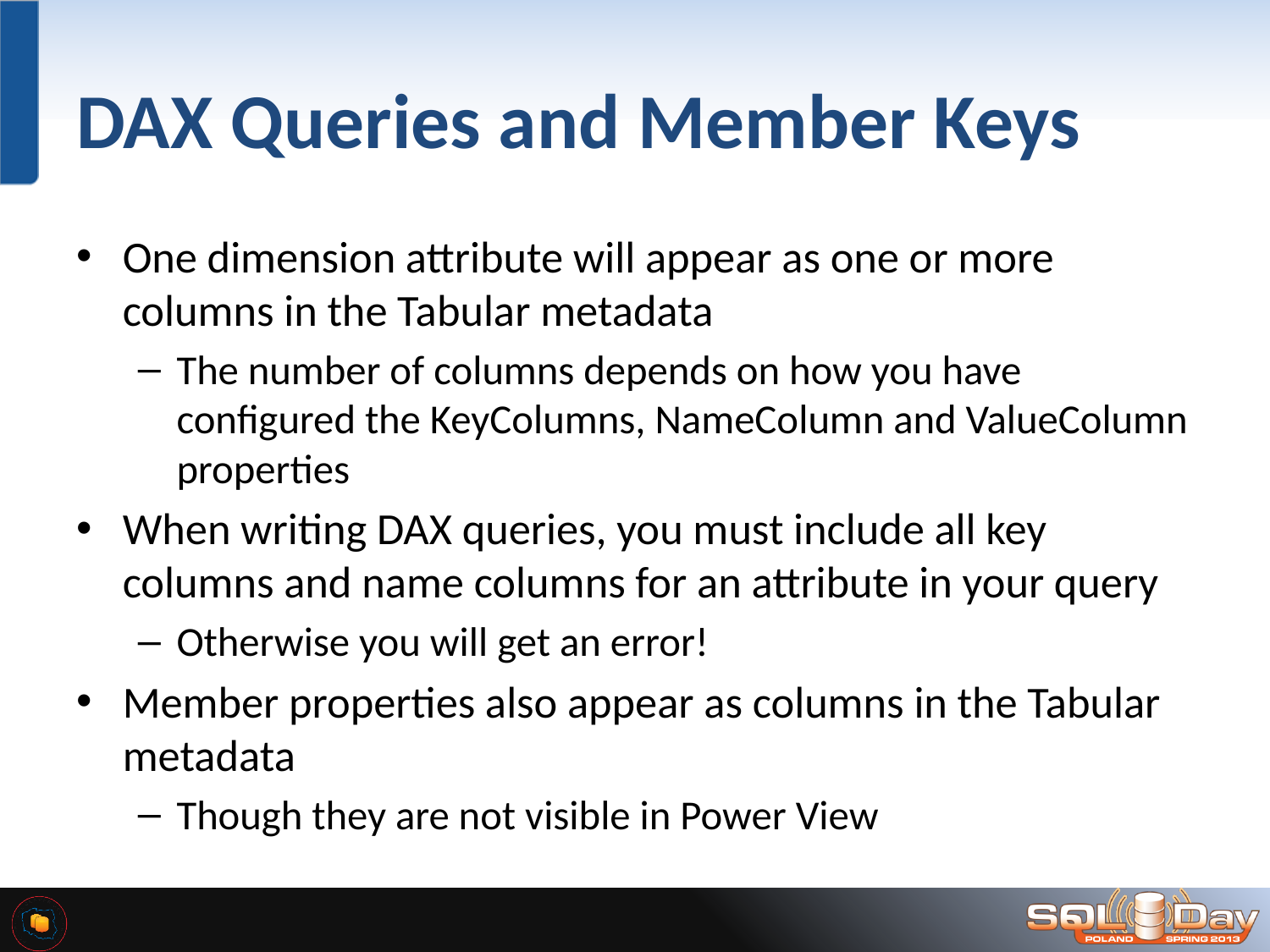

# DAX Queries and Member Keys
One dimension attribute will appear as one or more columns in the Tabular metadata
The number of columns depends on how you have configured the KeyColumns, NameColumn and ValueColumn properties
When writing DAX queries, you must include all key columns and name columns for an attribute in your query
Otherwise you will get an error!
Member properties also appear as columns in the Tabular metadata
Though they are not visible in Power View